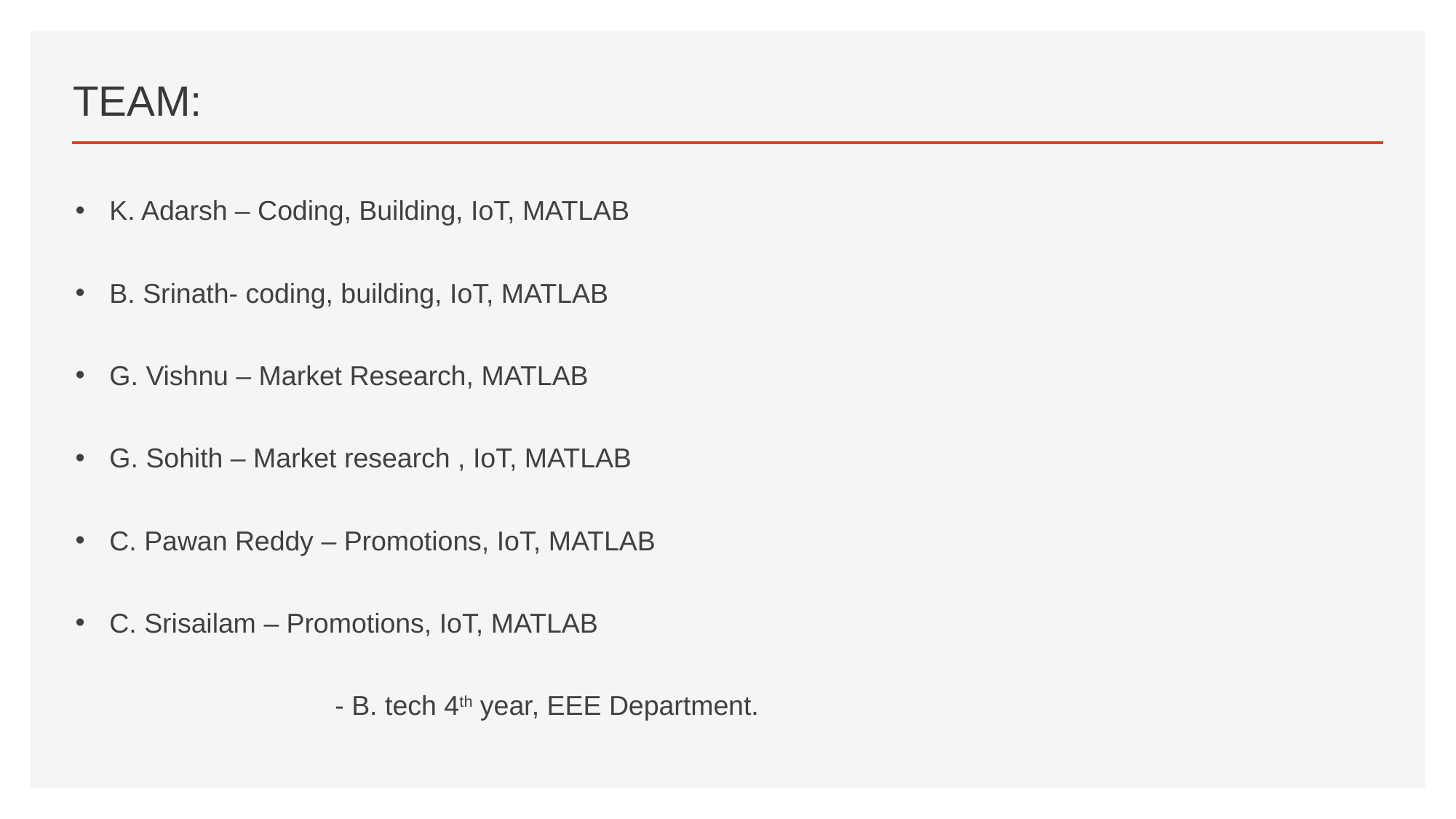

# TEAM:
K. Adarsh – Coding, Building, IoT, MATLAB
B. Srinath- coding, building, IoT, MATLAB
G. Vishnu – Market Research, MATLAB
G. Sohith – Market research , IoT, MATLAB
C. Pawan Reddy – Promotions, IoT, MATLAB
C. Srisailam – Promotions, IoT, MATLAB
                                  - B. tech 4th year, EEE Department.